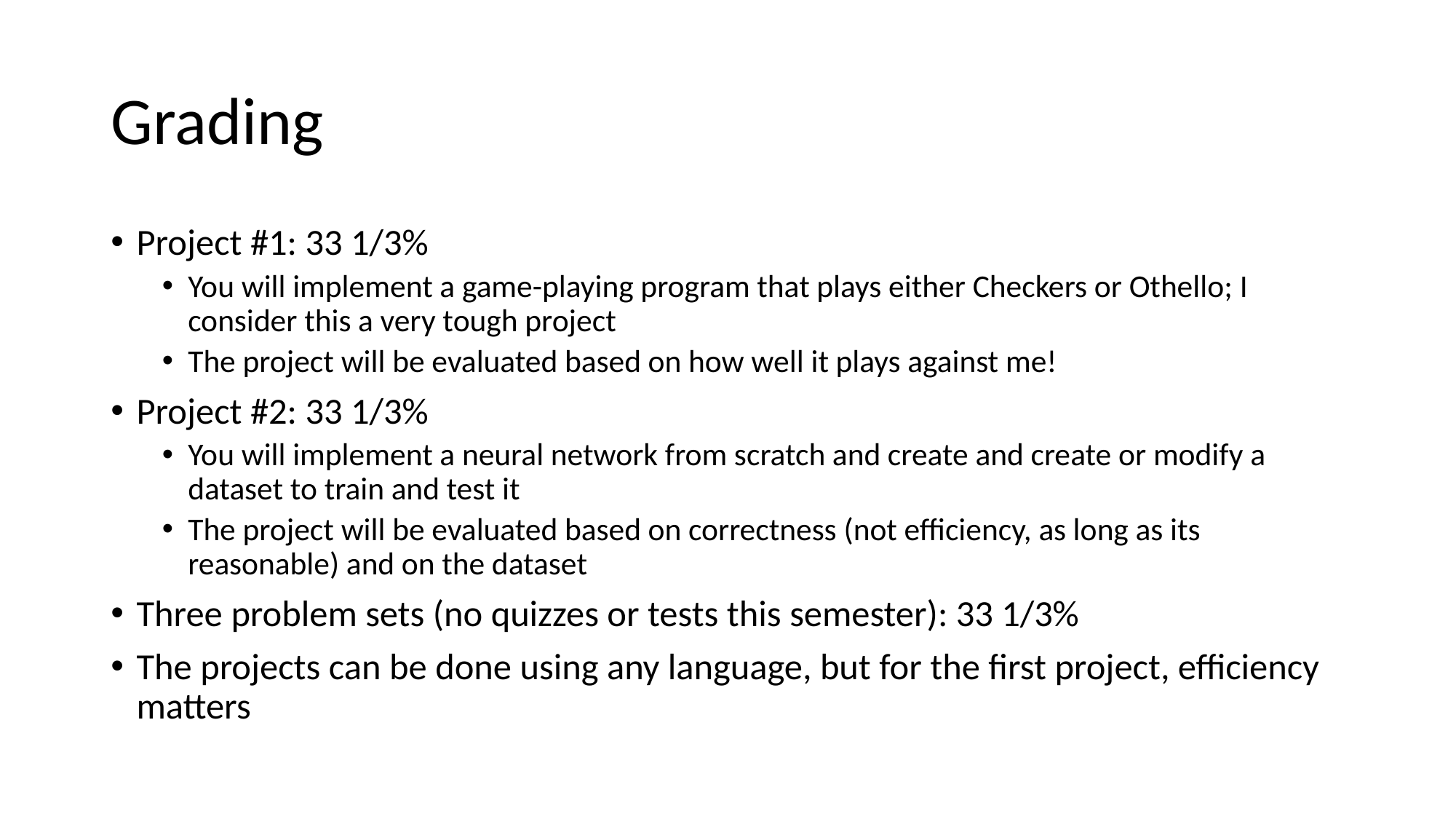

# Grading
Project #1: 33 1/3%
You will implement a game-playing program that plays either Checkers or Othello; I consider this a very tough project
The project will be evaluated based on how well it plays against me!
Project #2: 33 1/3%
You will implement a neural network from scratch and create and create or modify a dataset to train and test it
The project will be evaluated based on correctness (not efficiency, as long as its reasonable) and on the dataset
Three problem sets (no quizzes or tests this semester): 33 1/3%
The projects can be done using any language, but for the first project, efficiency matters